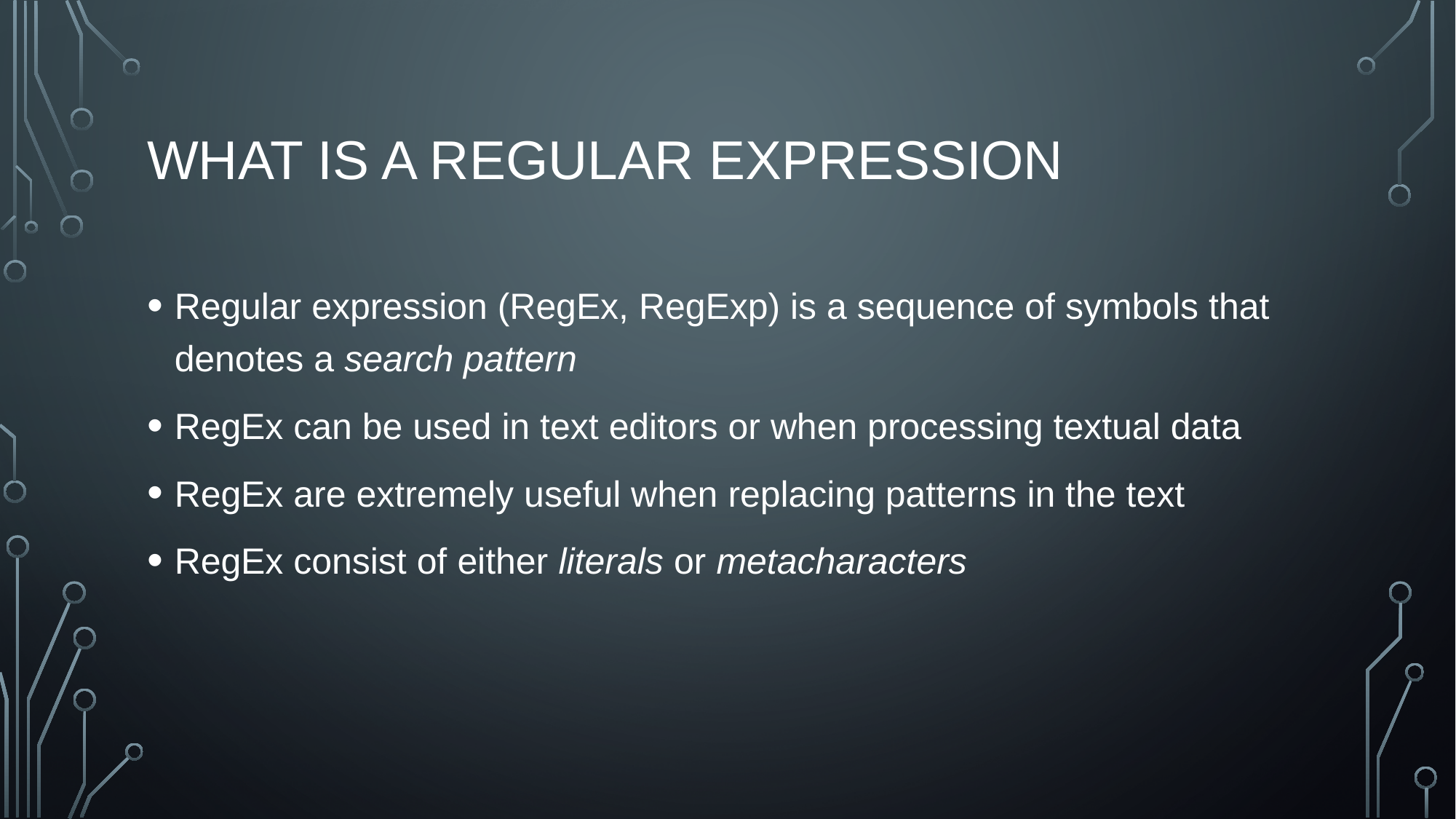

# What is a regular expression
Regular expression (RegEx, RegExp) is a sequence of symbols that denotes a search pattern
RegEx can be used in text editors or when processing textual data
RegEx are extremely useful when replacing patterns in the text
RegEx consist of either literals or metacharacters